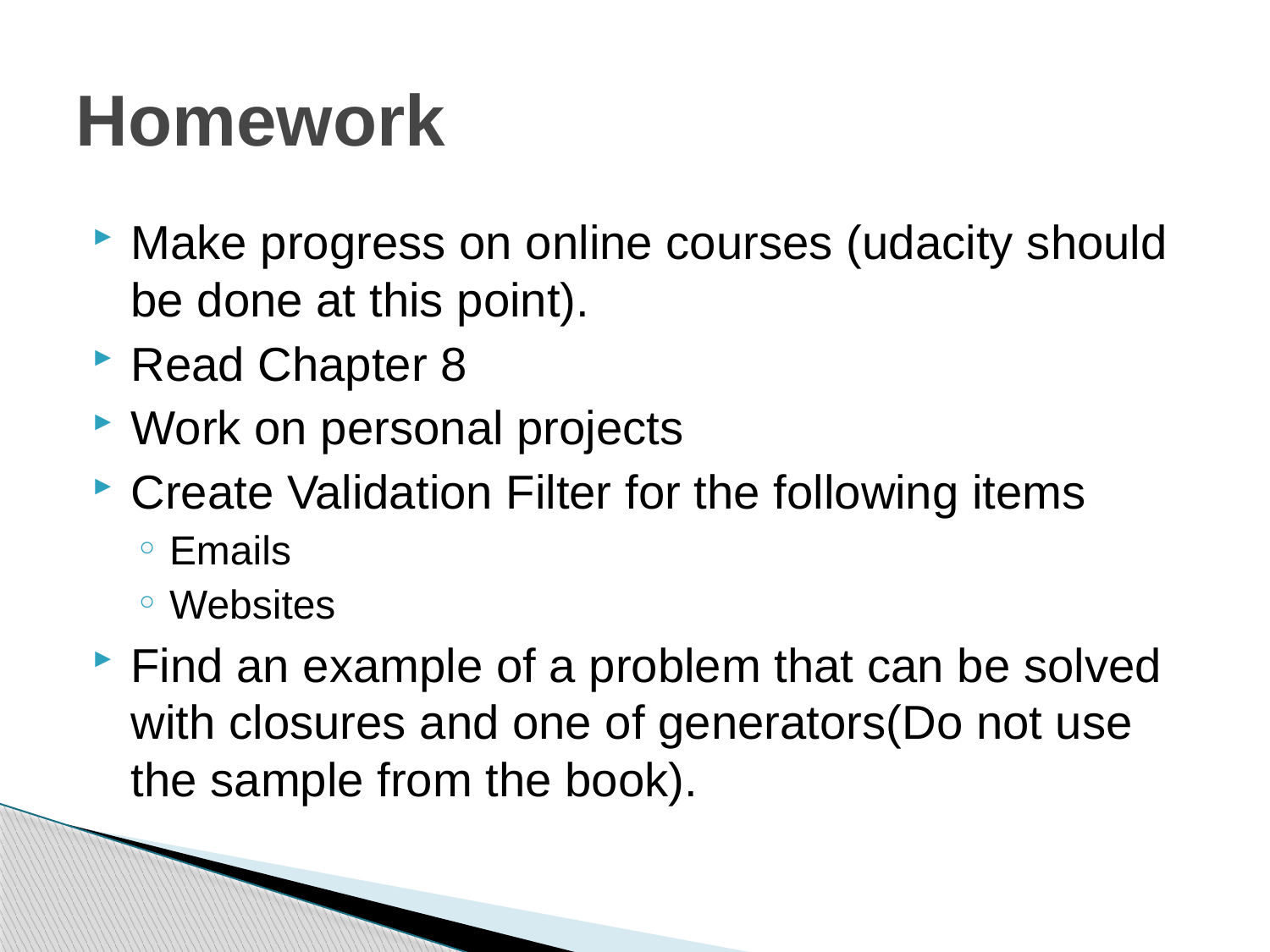

# Homework
Make progress on online courses (udacity should be done at this point).
Read Chapter 8
Work on personal projects
Create Validation Filter for the following items
Emails
Websites
Find an example of a problem that can be solved with closures and one of generators(Do not use the sample from the book).